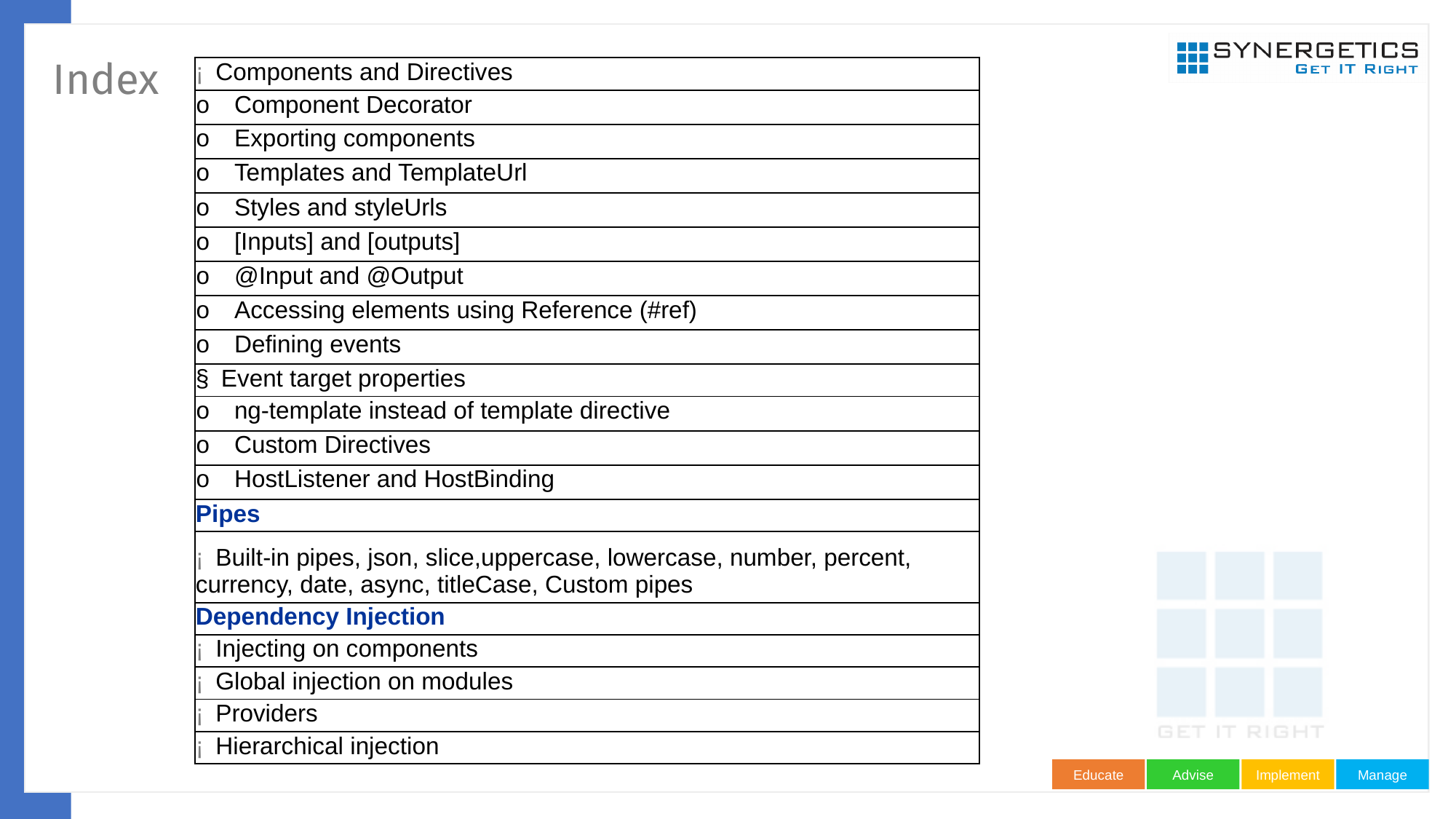

# Index
| ¡  Components and Directives |
| --- |
| o    Component Decorator |
| o    Exporting components |
| o    Templates and TemplateUrl |
| o    Styles and styleUrls |
| o    [Inputs] and [outputs] |
| o    @Input and @Output |
| o    Accessing elements using Reference (#ref) |
| o    Defining events |
| §  Event target properties |
| o    ng-template instead of template directive |
| o    Custom Directives |
| o    HostListener and HostBinding |
| Pipes |
| ¡  Built-in pipes, json, slice,uppercase, lowercase, number, percent, currency, date, async, titleCase, Custom pipes |
| Dependency Injection |
| ¡  Injecting on components |
| ¡  Global injection on modules |
| ¡  Providers |
| ¡  Hierarchical injection |